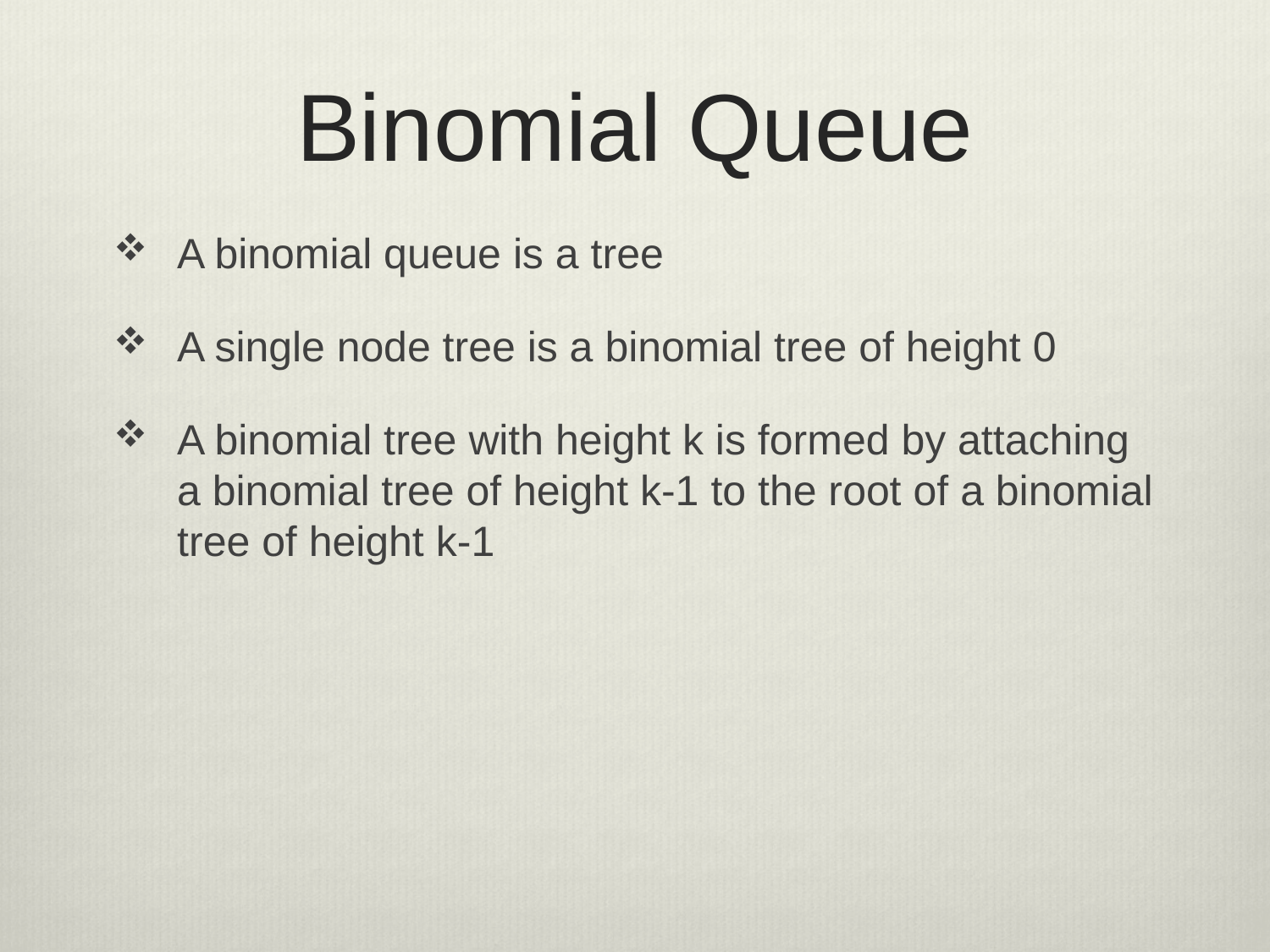

# Binomial Queue
A binomial queue is a tree
A single node tree is a binomial tree of height 0
A binomial tree with height k is formed by attaching a binomial tree of height k-1 to the root of a binomial tree of height k-1